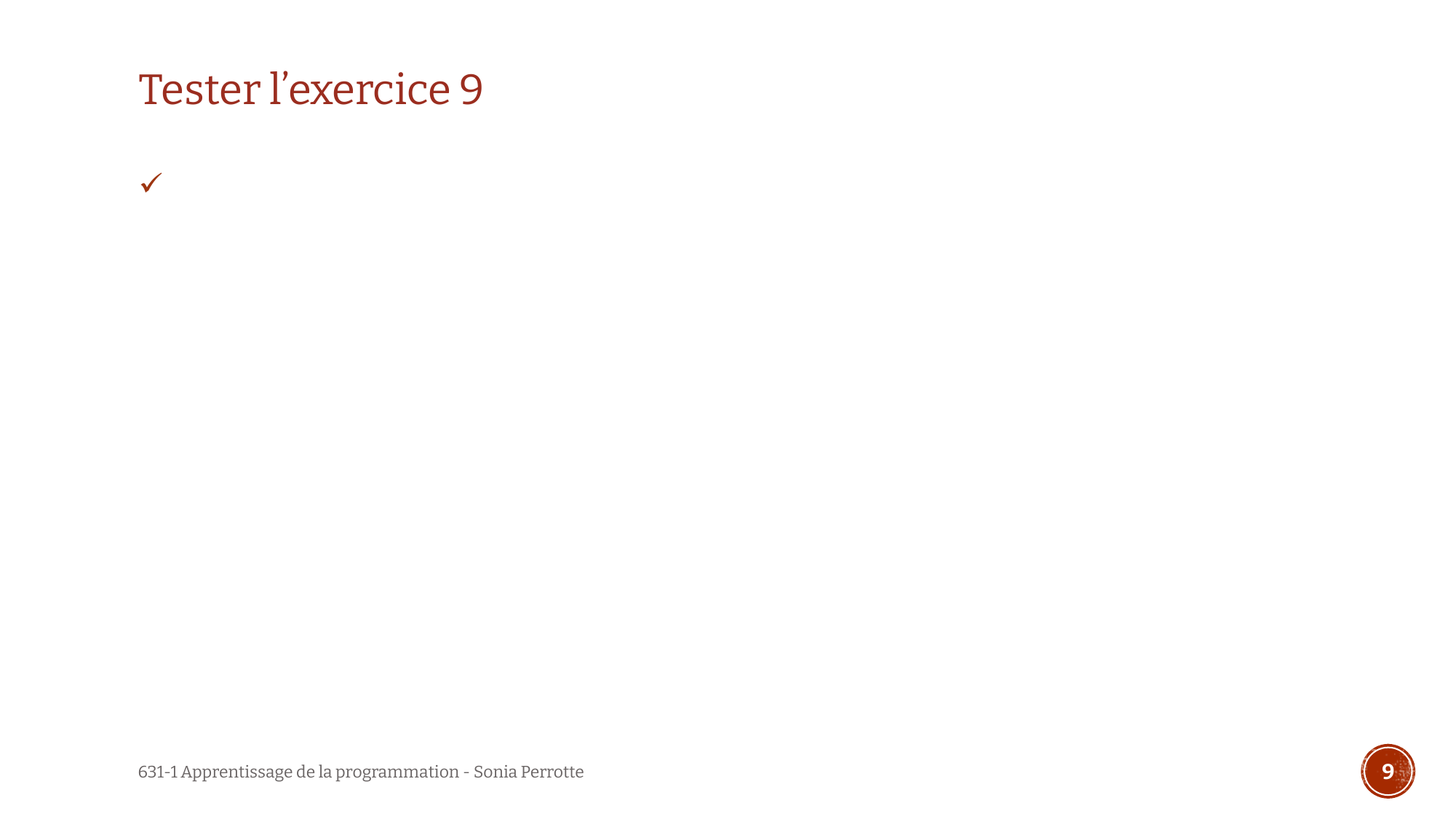

# Tester l’exercice 9

631-1 Apprentissage de la programmation - Sonia Perrotte
9